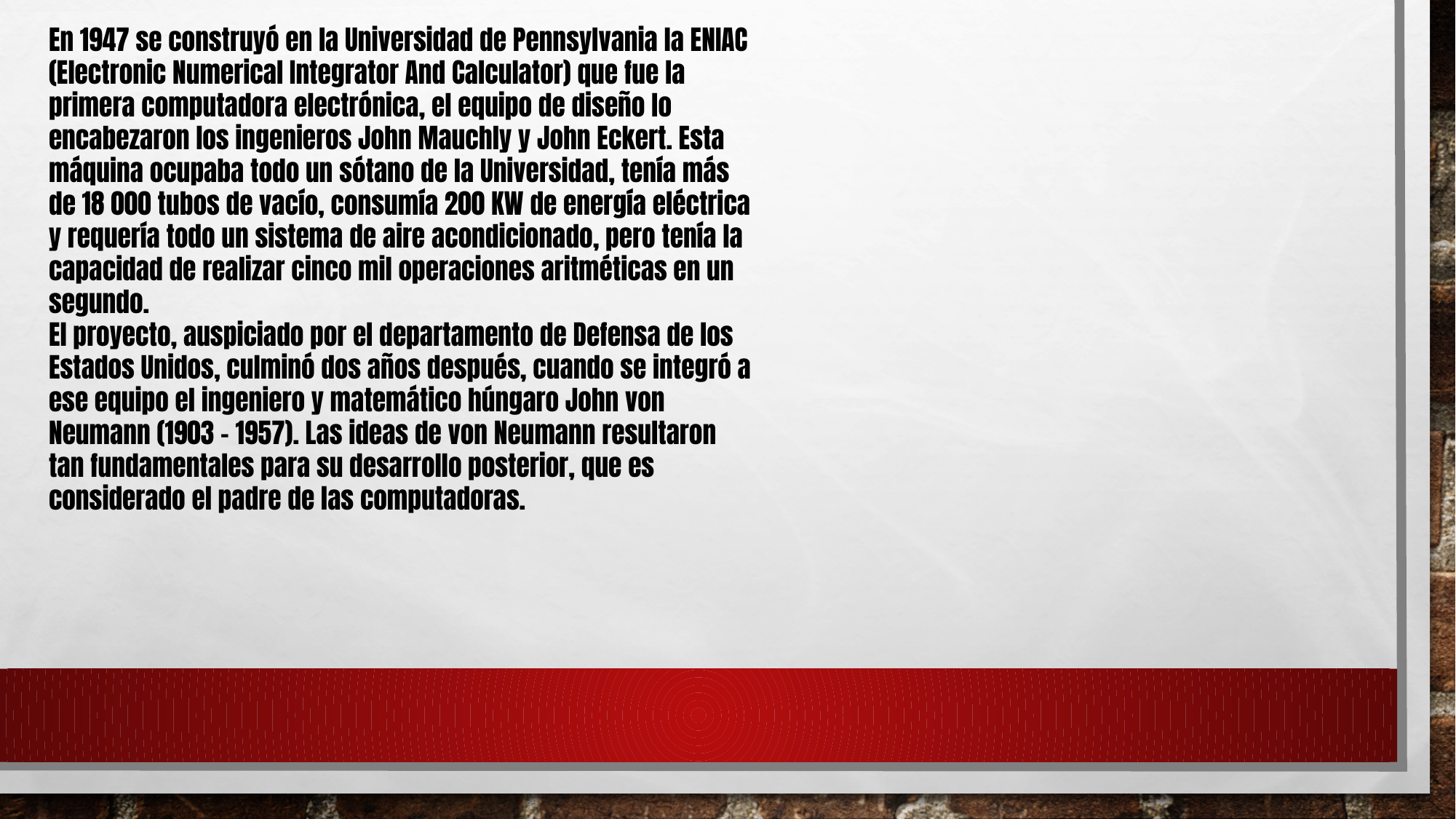

En 1947 se construyó en la Universidad de Pennsylvania la ENIAC (Electronic Numerical Integrator And Calculator) que fue la primera computadora electrónica, el equipo de diseño lo encabezaron los ingenieros John Mauchly y John Eckert. Esta máquina ocupaba todo un sótano de la Universidad, tenía más de 18 000 tubos de vacío, consumía 200 KW de energía eléctrica y requería todo un sistema de aire acondicionado, pero tenía la capacidad de realizar cinco mil operaciones aritméticas en un segundo.
El proyecto, auspiciado por el departamento de Defensa de los Estados Unidos, culminó dos años después, cuando se integró a ese equipo el ingeniero y matemático húngaro John von Neumann (1903 - 1957). Las ideas de von Neumann resultaron tan fundamentales para su desarrollo posterior, que es considerado el padre de las computadoras.